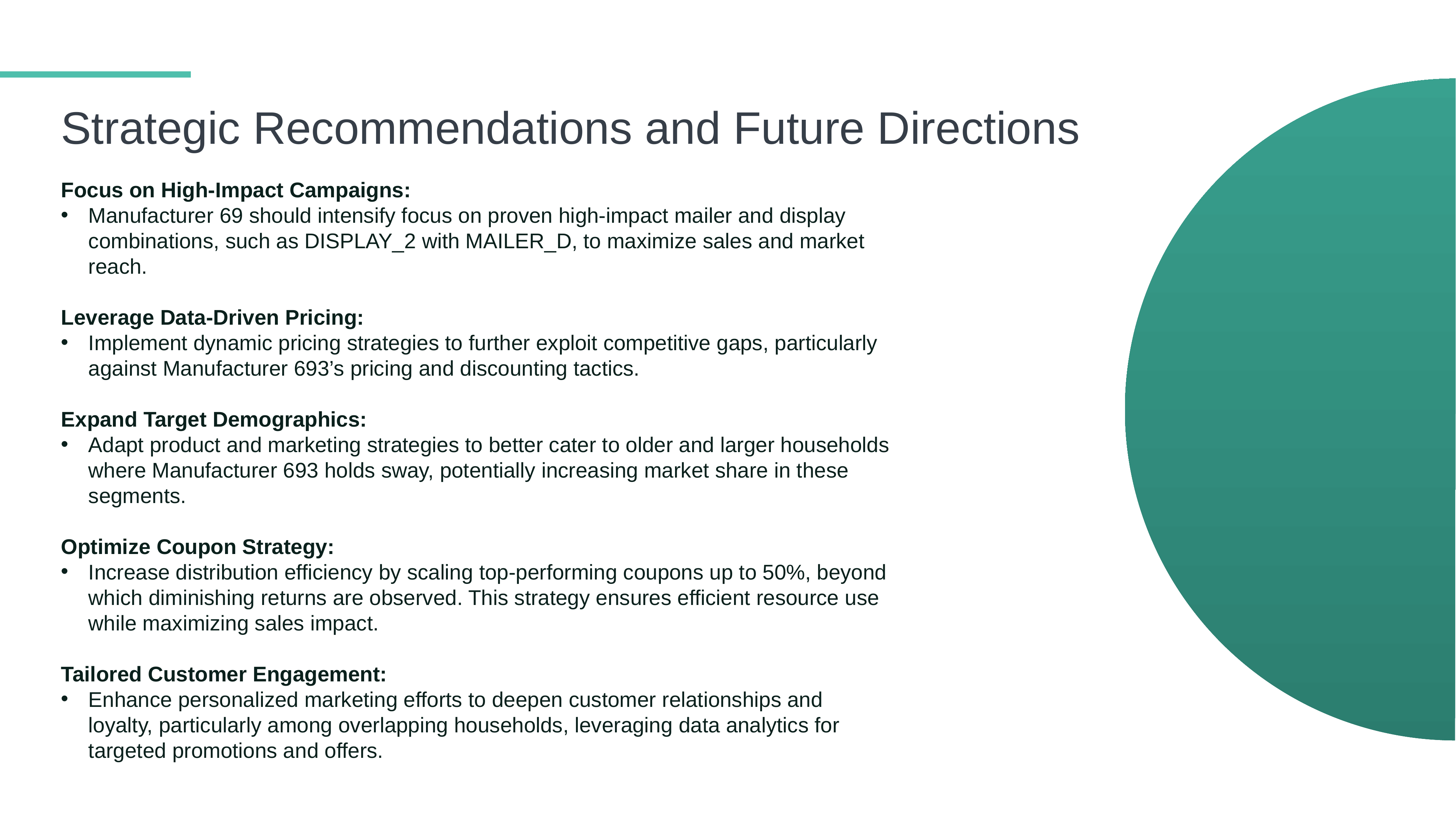

Strategic Recommendations and Future Directions

Focus on High-Impact Campaigns:
Manufacturer 69 should intensify focus on proven high-impact mailer and display combinations, such as DISPLAY_2 with MAILER_D, to maximize sales and market reach.

Leverage Data-Driven Pricing:
Implement dynamic pricing strategies to further exploit competitive gaps, particularly against Manufacturer 693’s pricing and discounting tactics.

Expand Target Demographics:
Adapt product and marketing strategies to better cater to older and larger households where Manufacturer 693 holds sway, potentially increasing market share in these segments.

Optimize Coupon Strategy:
Increase distribution efficiency by scaling top-performing coupons up to 50%, beyond which diminishing returns are observed. This strategy ensures efficient resource use while maximizing sales impact.

Tailored Customer Engagement:
Enhance personalized marketing efforts to deepen customer relationships and loyalty, particularly among overlapping households, leveraging data analytics for targeted promotions and offers.